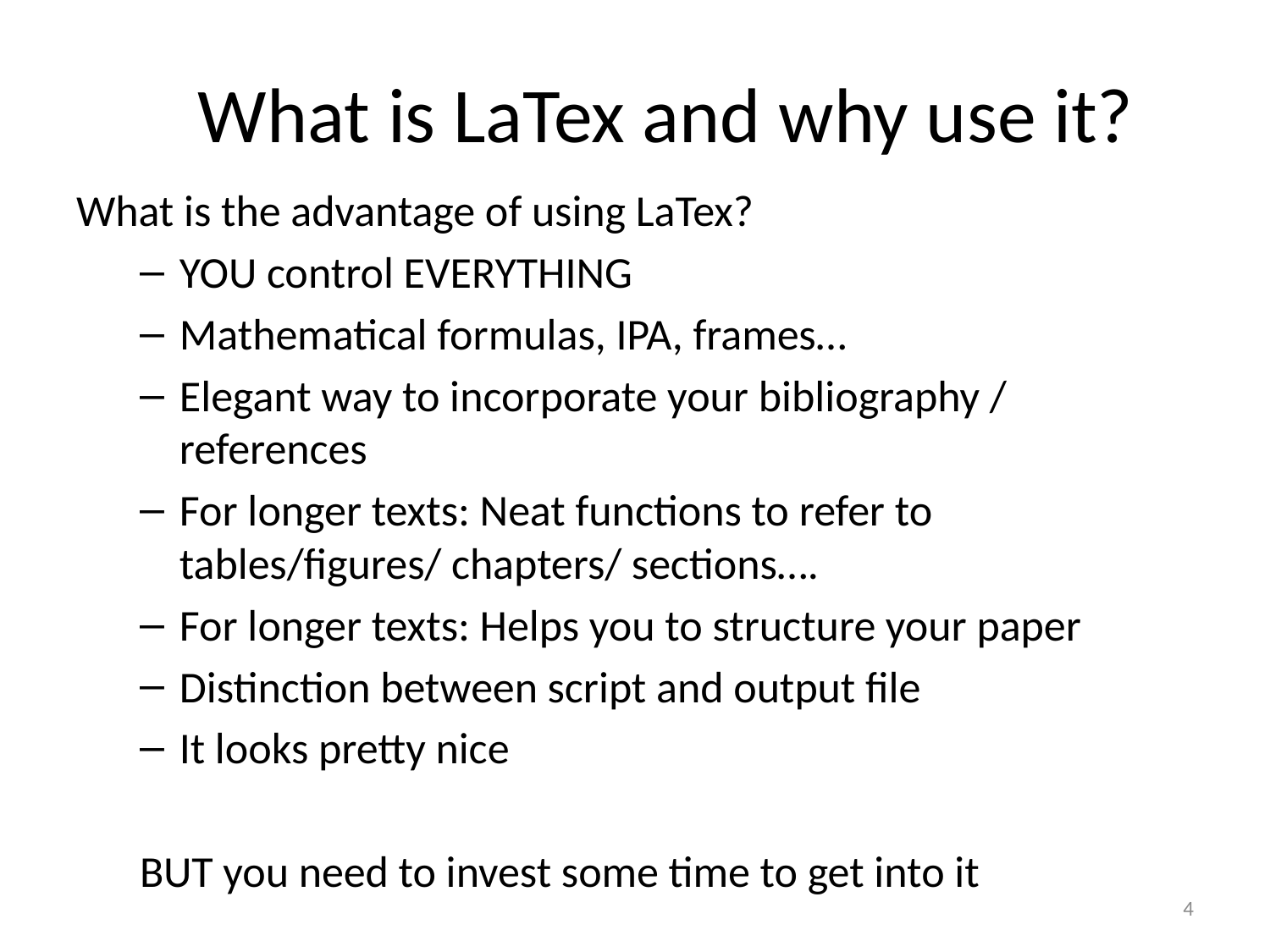

# What is LaTex and why use it?
What is the advantage of using LaTex?
YOU control EVERYTHING
Mathematical formulas, IPA, frames…
Elegant way to incorporate your bibliography / references
For longer texts: Neat functions to refer to tables/figures/ chapters/ sections….
For longer texts: Helps you to structure your paper
Distinction between script and output file
It looks pretty nice

BUT you need to invest some time to get into it

4